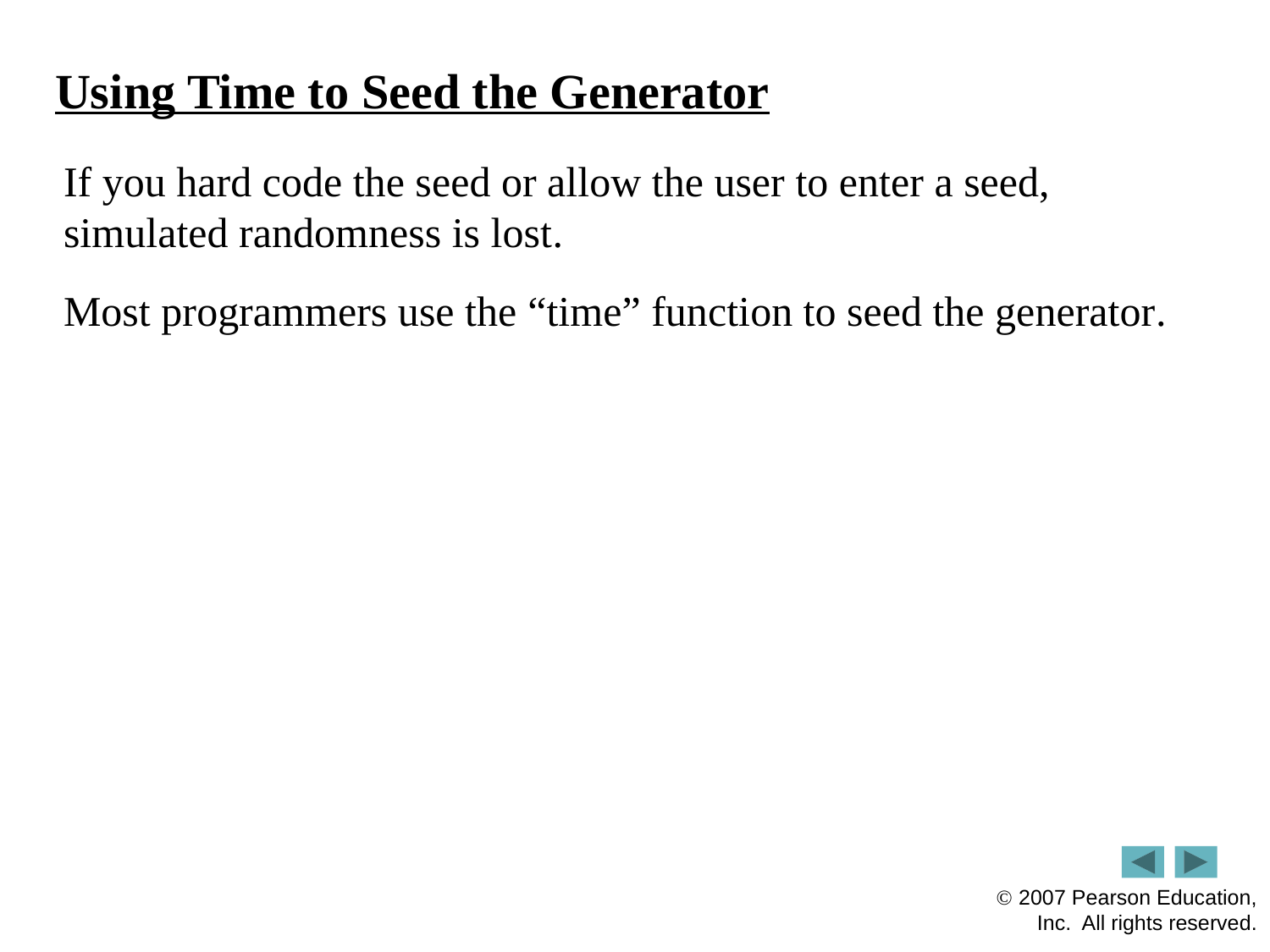

# Using Time to Seed the Generator
If you hard code the seed or allow the user to enter a seed, simulated randomness is lost.
Most programmers use the “time” function to seed the generator.